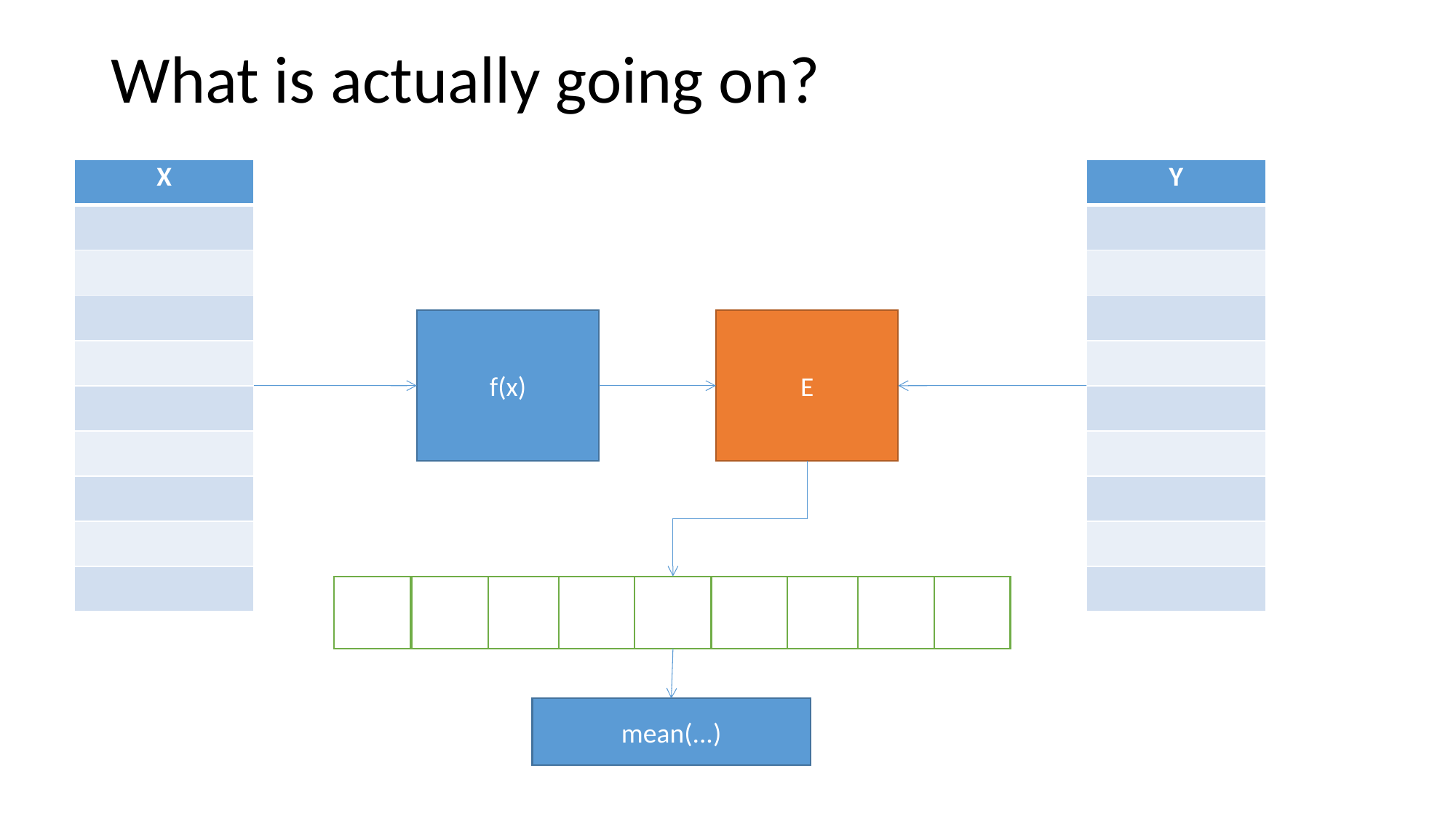

# What is actually going on?
| X |
| --- |
|  |
|  |
|  |
|  |
|  |
|  |
|  |
|  |
|  |
| Y |
| --- |
|  |
|  |
|  |
|  |
|  |
|  |
|  |
|  |
|  |
f(x)
E

mean(...)